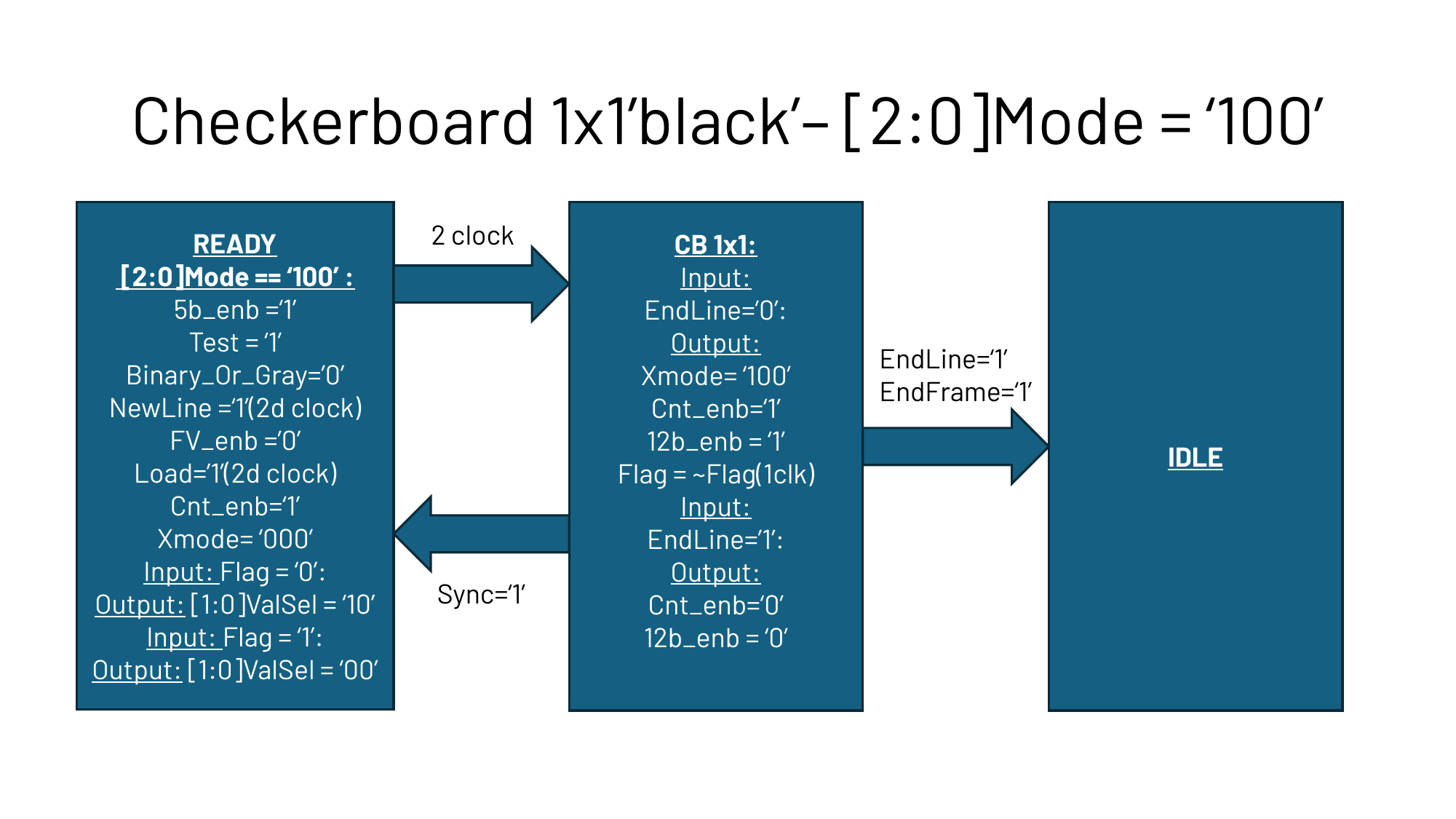

# Checkerboard 1x1’black’– [2:0]Mode = ‘100’
READY
 [2:0]Mode == ‘100’ :
5b_enb =‘1’
Test = ‘1’
Binary_Or_Gray=’0’
NewLine =‘1’(2d clock)
FV_enb =’0’
Load=’1’(2d clock)
Cnt_enb=‘1’
Xmode= ‘000’
Input: Flag = ‘0’:
Output: [1:0]ValSel = ‘10’
Input: Flag = ‘1’:
Output: [1:0]ValSel = ‘00’
CB 1x1:
Input:
EndLine=’0’:
Output:
Xmode= ‘100’
Cnt_enb=‘1’
12b_enb = ‘1’
Flag = ~Flag(1clk)
Input:
EndLine=’1’:
Output:
Cnt_enb=‘0’
12b_enb = ‘0’

IDLE
2 clock

EndLine=‘1’
EndFrame=‘1’

Sync=‘1’